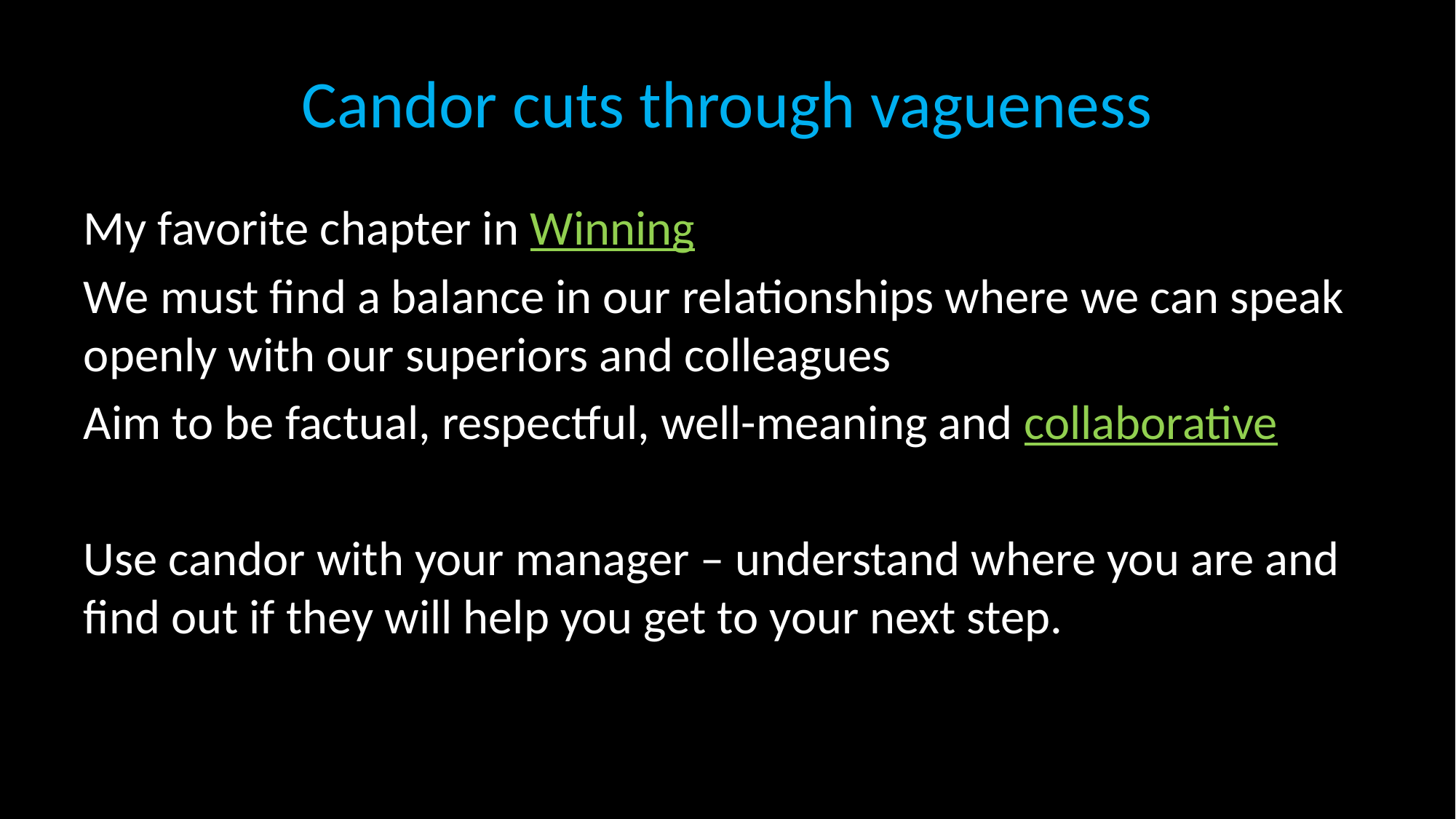

# Candor cuts through vagueness
My favorite chapter in Winning
We must find a balance in our relationships where we can speak openly with our superiors and colleagues
Aim to be factual, respectful, well-meaning and collaborative

Use candor with your manager – understand where you are and find out if they will help you get to your next step.